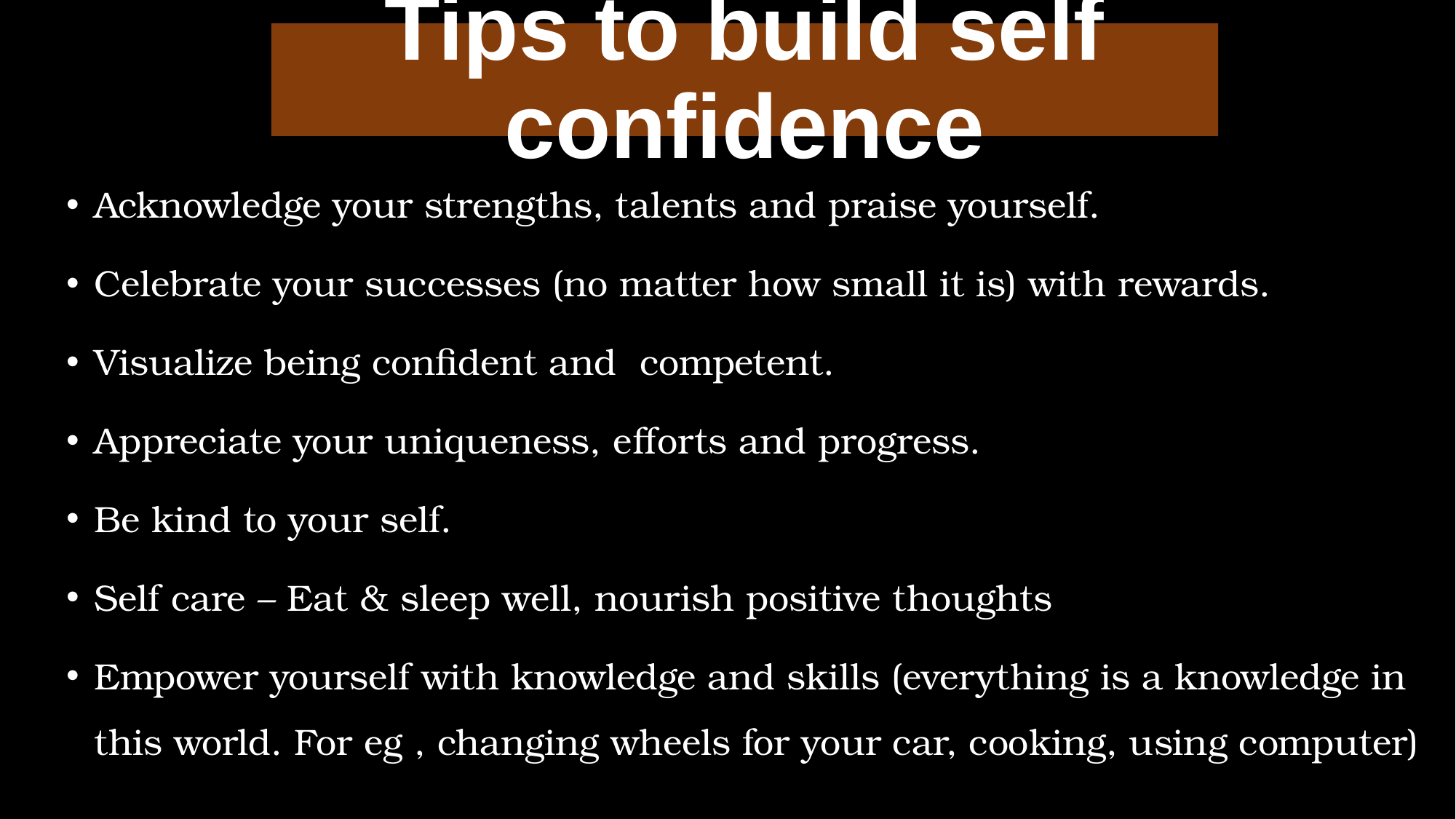

# Tips to build self confidence
Acknowledge your strengths, talents and praise yourself.
Celebrate your successes (no matter how small it is) with rewards.
Visualize being confident and  competent.
Appreciate your uniqueness, efforts and progress.
Be kind to your self.
Self care – Eat & sleep well, nourish positive thoughts
Empower yourself with knowledge and skills (everything is a knowledge in this world. For eg , changing wheels for your car, cooking, using computer)